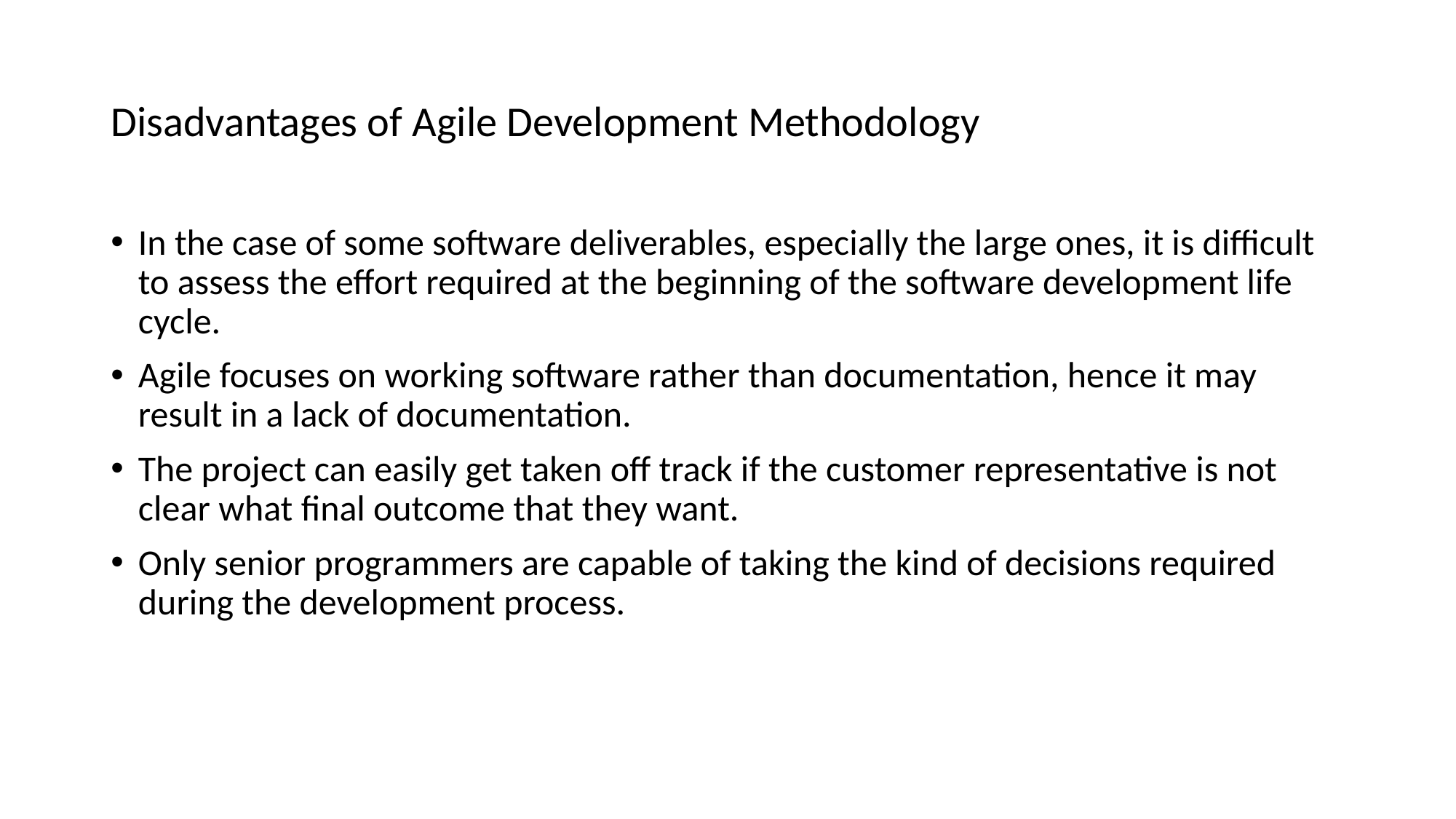

# Disadvantages of Agile Development Methodology
In the case of some software deliverables, especially the large ones, it is difficult to assess the effort required at the beginning of the software development life cycle.
Agile focuses on working software rather than documentation, hence it may result in a lack of documentation.
The project can easily get taken off track if the customer representative is not clear what final outcome that they want.
Only senior programmers are capable of taking the kind of decisions required during the development process.